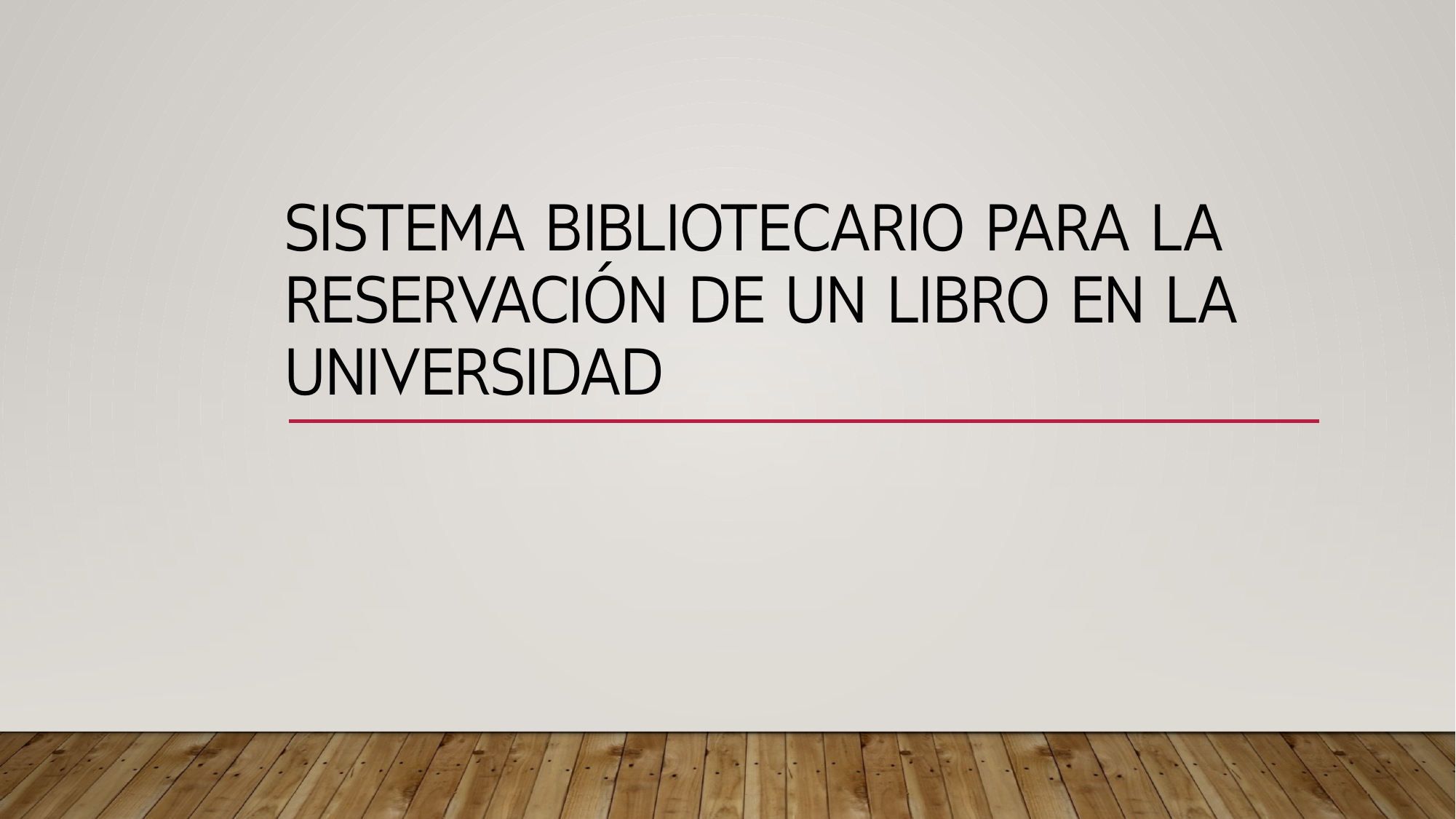

# Sistema bibliotecario para la reservación de un libro en la universidad